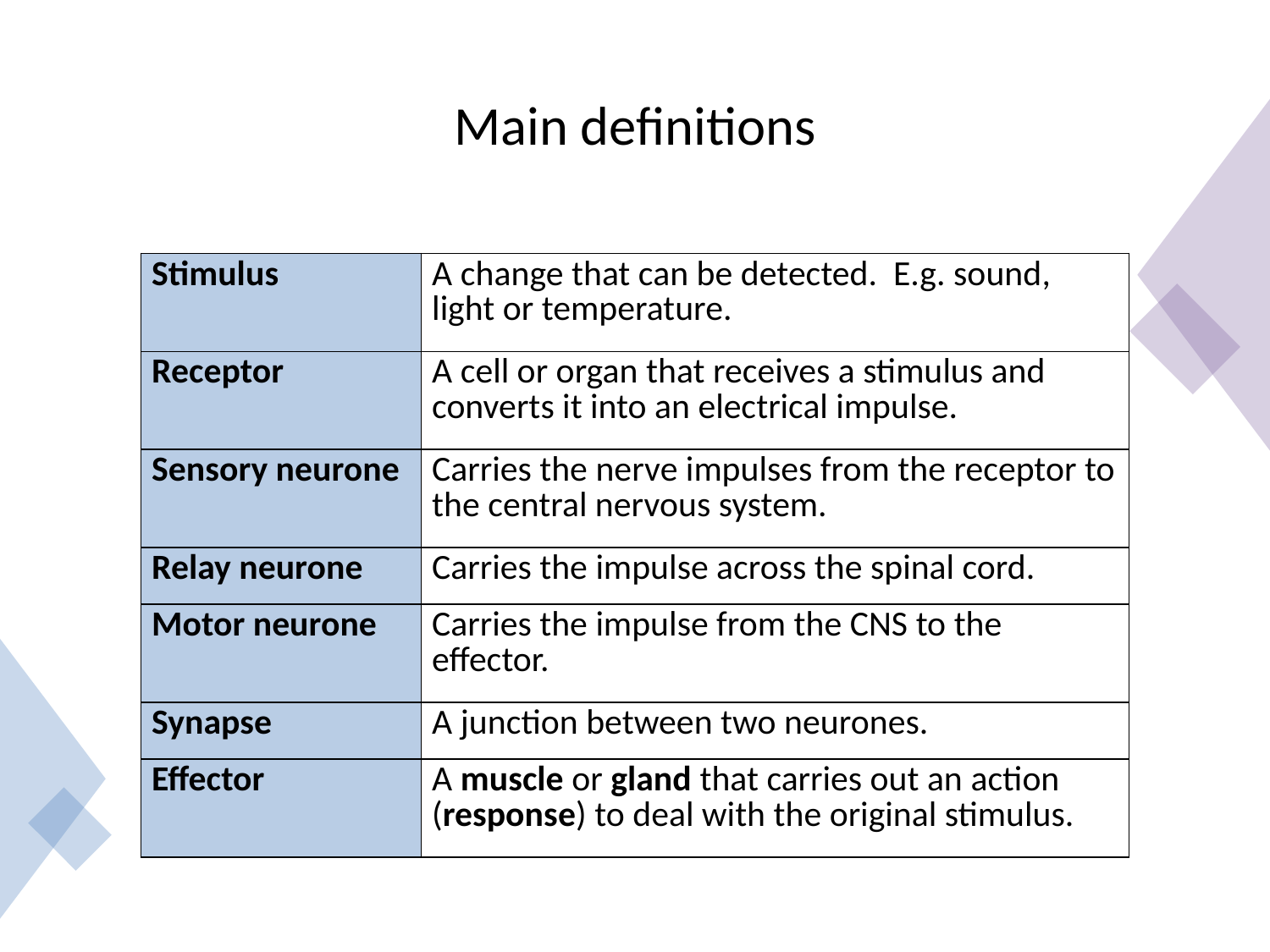

# Main definitions

| Stimulus | A change that can be detected. E.g. sound, light or temperature. |
| --- | --- |
| Receptor | A cell or organ that receives a stimulus and converts it into an electrical impulse. |
| Sensory neurone | Carries the nerve impulses from the receptor to the central nervous system. |
| Relay neurone | Carries the impulse across the spinal cord. |
| Motor neurone | Carries the impulse from the CNS to the effector. |
| Synapse | A junction between two neurones. |
| Effector | A muscle or gland that carries out an action (response) to deal with the original stimulus. |